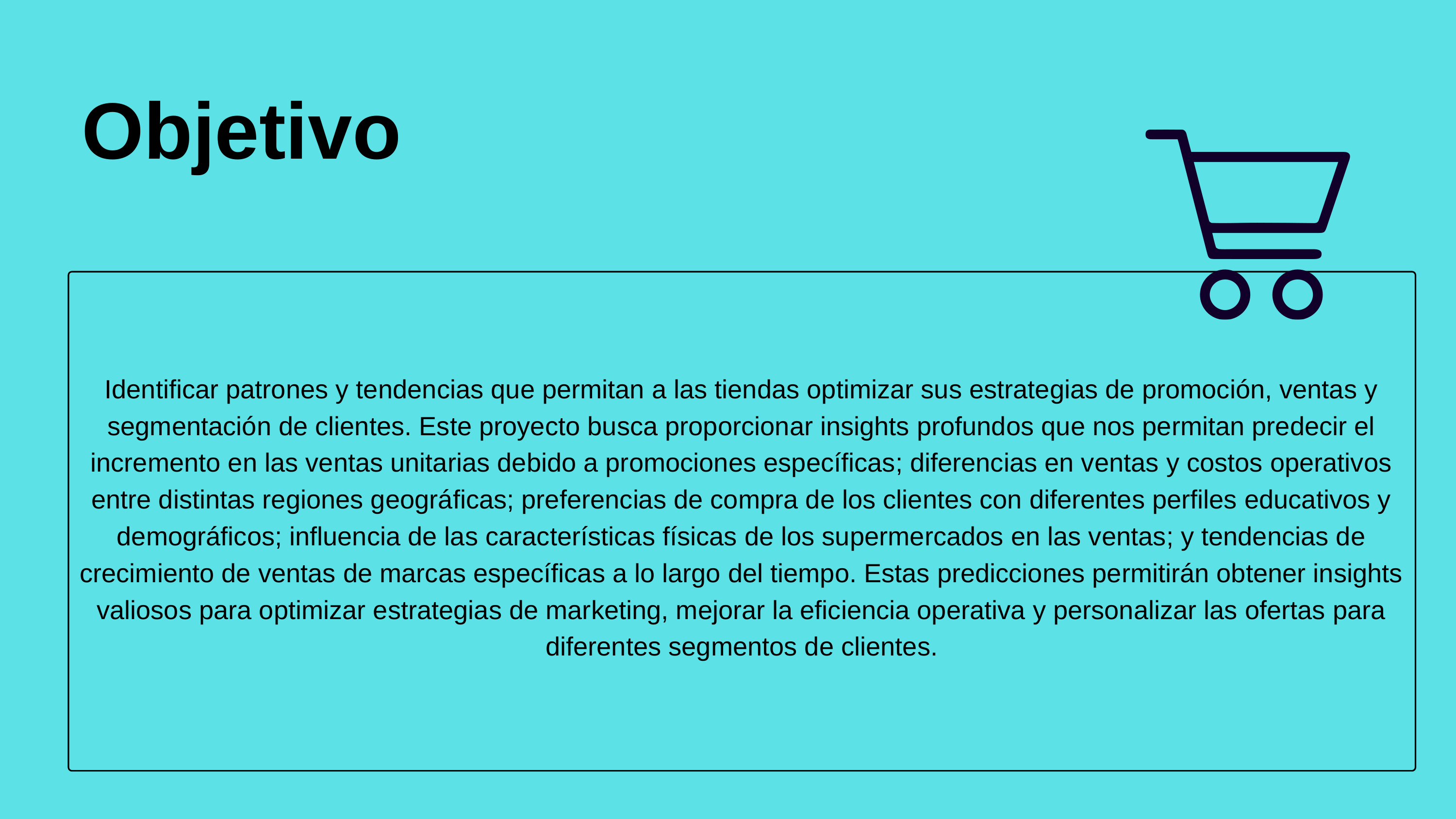

Objetivo

Identificar patrones y tendencias que permitan a las tiendas optimizar sus estrategias de promoción, ventas y segmentación de clientes. Este proyecto busca proporcionar insights profundos que nos permitan predecir el incremento en las ventas unitarias debido a promociones específicas; diferencias en ventas y costos operativos entre distintas regiones geográficas; preferencias de compra de los clientes con diferentes perfiles educativos y demográficos; influencia de las características físicas de los supermercados en las ventas; y tendencias de crecimiento de ventas de marcas específicas a lo largo del tiempo. Estas predicciones permitirán obtener insights valiosos para optimizar estrategias de marketing, mejorar la eficiencia operativa y personalizar las ofertas para diferentes segmentos de clientes.